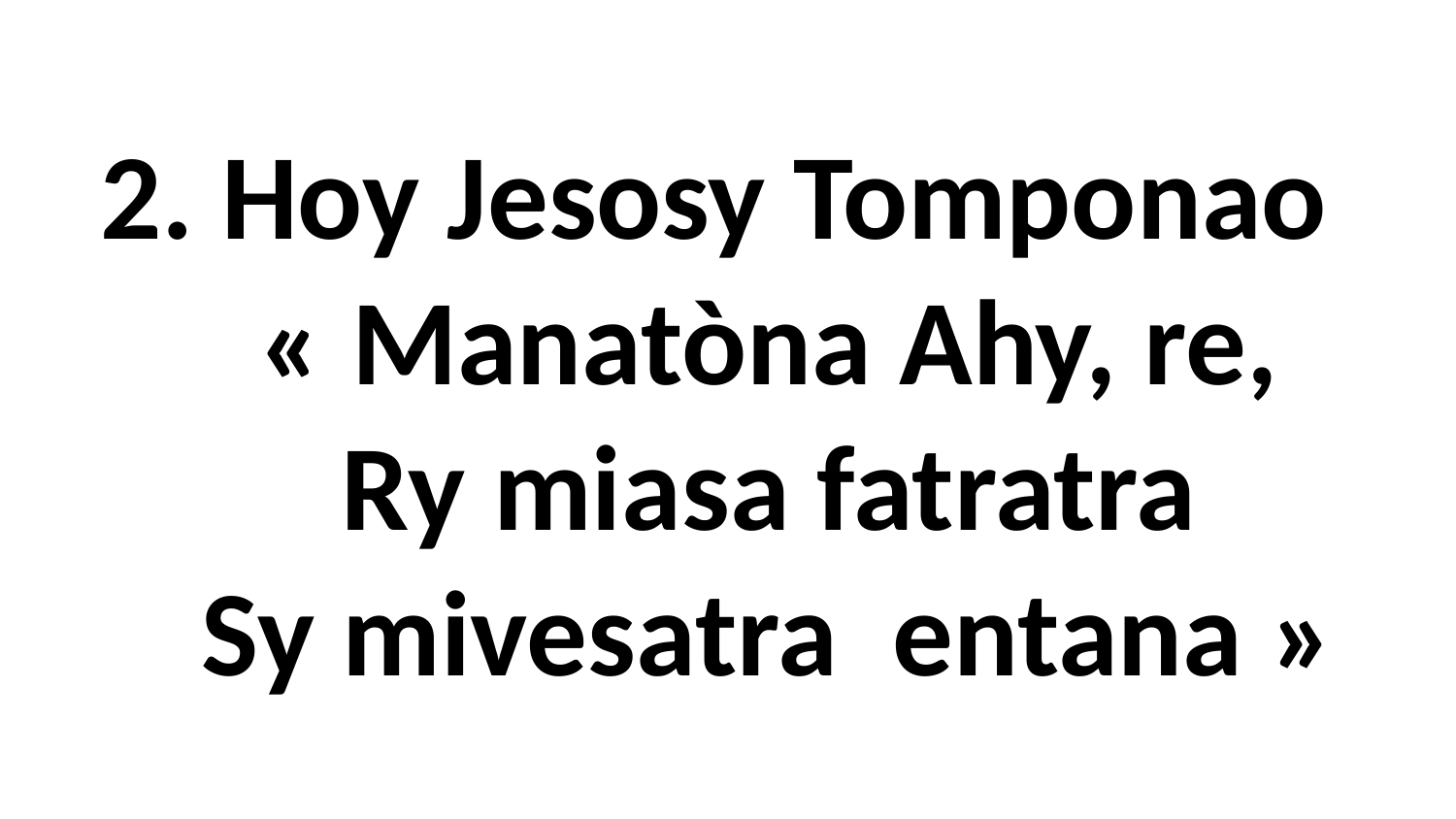

# 2. Hoy Jesosy Tomponao « Manatòna Ahy, re, Ry miasa fatratra Sy mivesatra  entana »